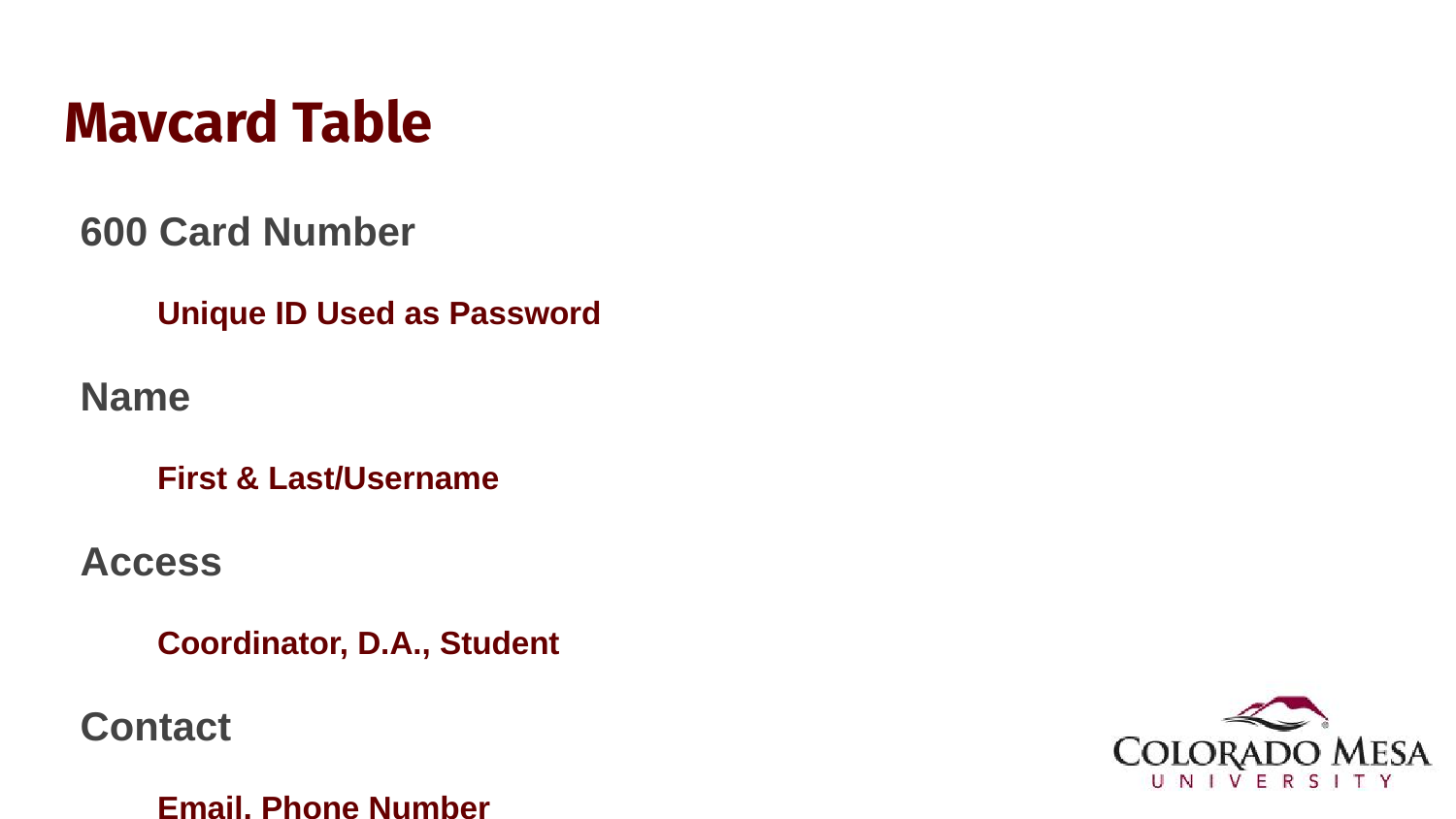

# Mavcard Table

600 Card Number
Unique ID Used as Password
Name
First & Last/Username
Access
Coordinator, D.A., Student
Contact
Email, Phone Number
Residence
Room Number, Dorm